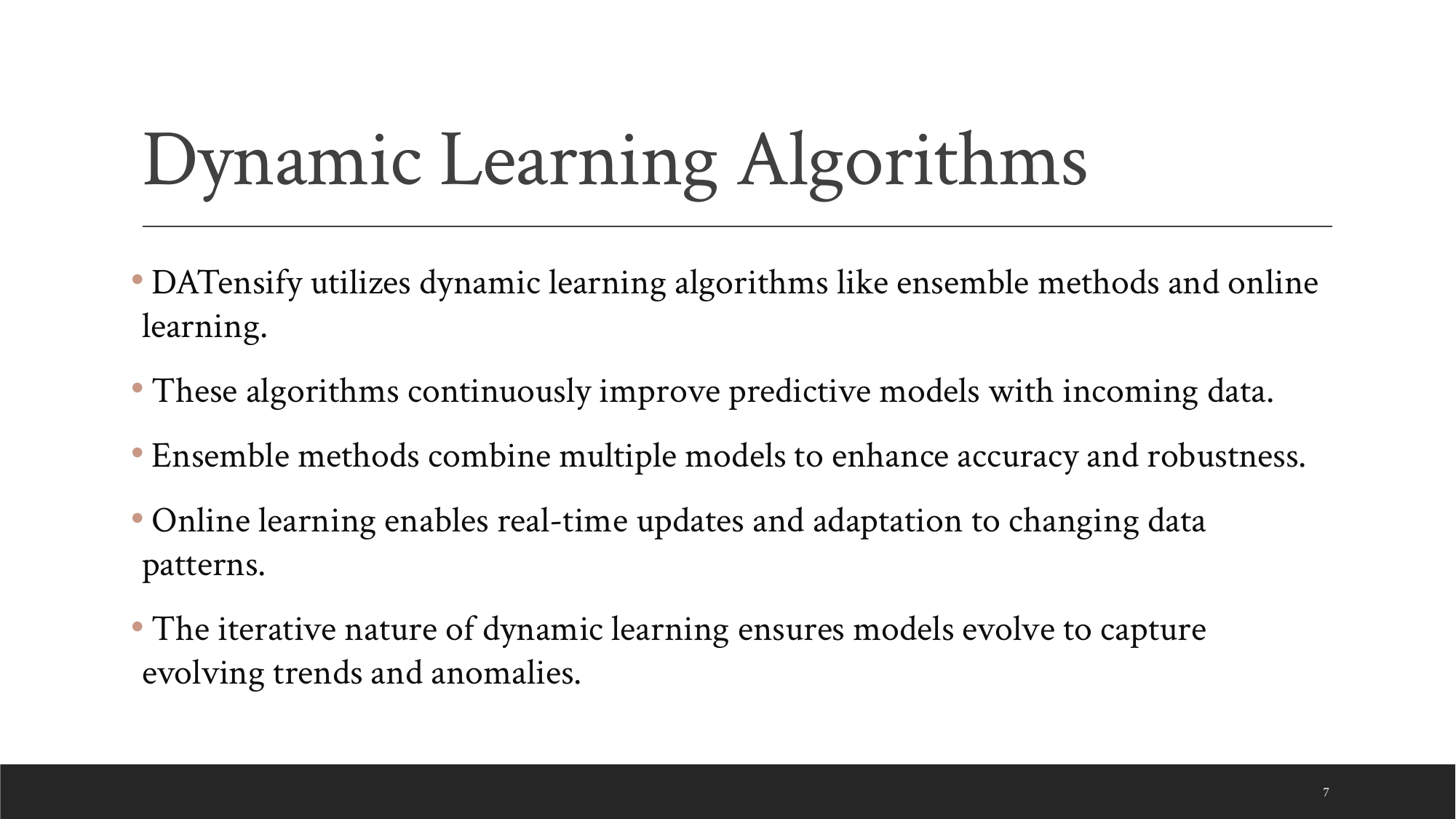

# Dynamic Learning Algorithms
 DATensify utilizes dynamic learning algorithms like ensemble methods and online learning.
 These algorithms continuously improve predictive models with incoming data.
 Ensemble methods combine multiple models to enhance accuracy and robustness.
 Online learning enables real-time updates and adaptation to changing data patterns.
 The iterative nature of dynamic learning ensures models evolve to capture evolving trends and anomalies.

7